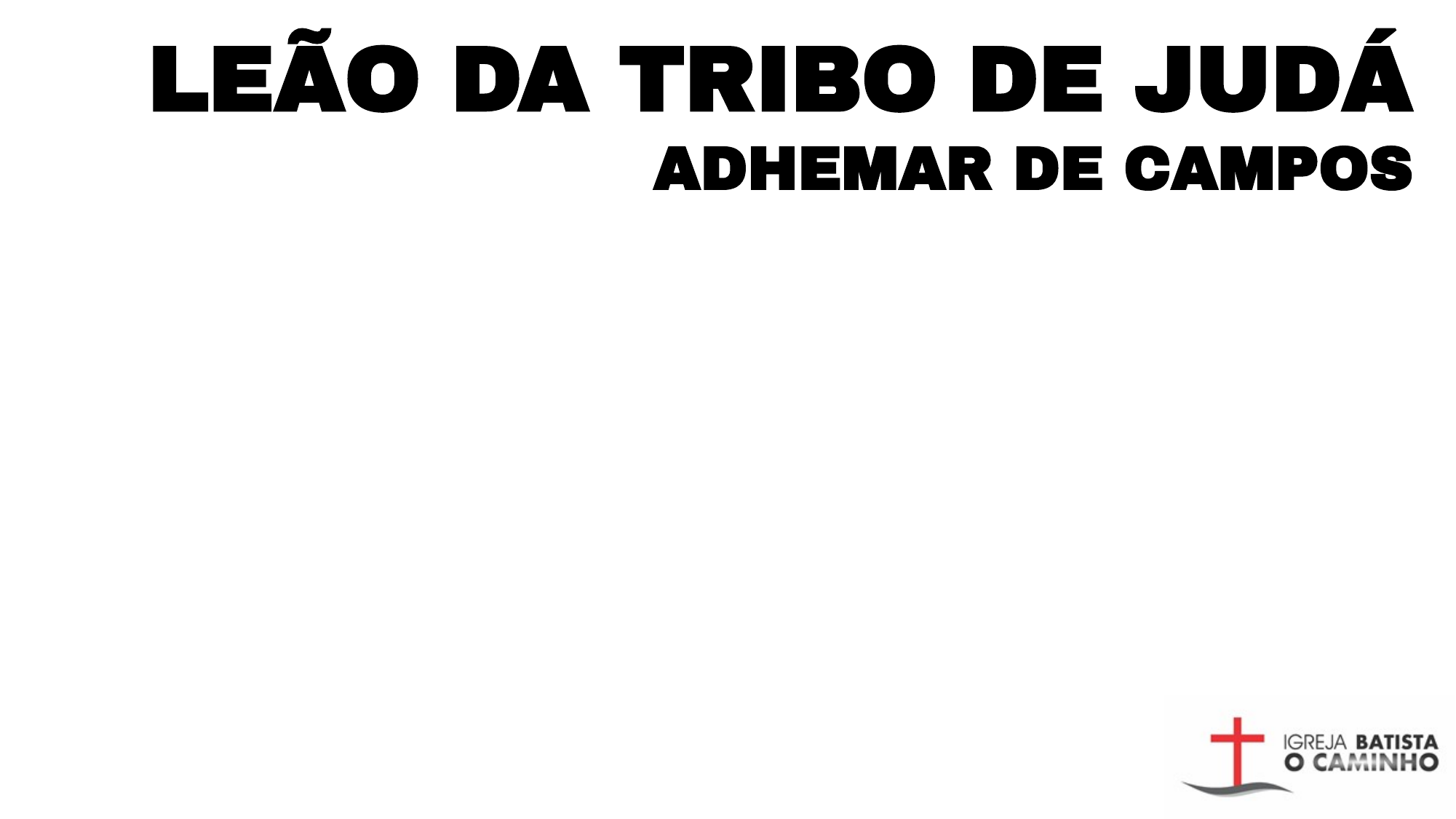

# LEÃO DA TRIBO DE JUDÁ ADHEMAR DE CAMPOS